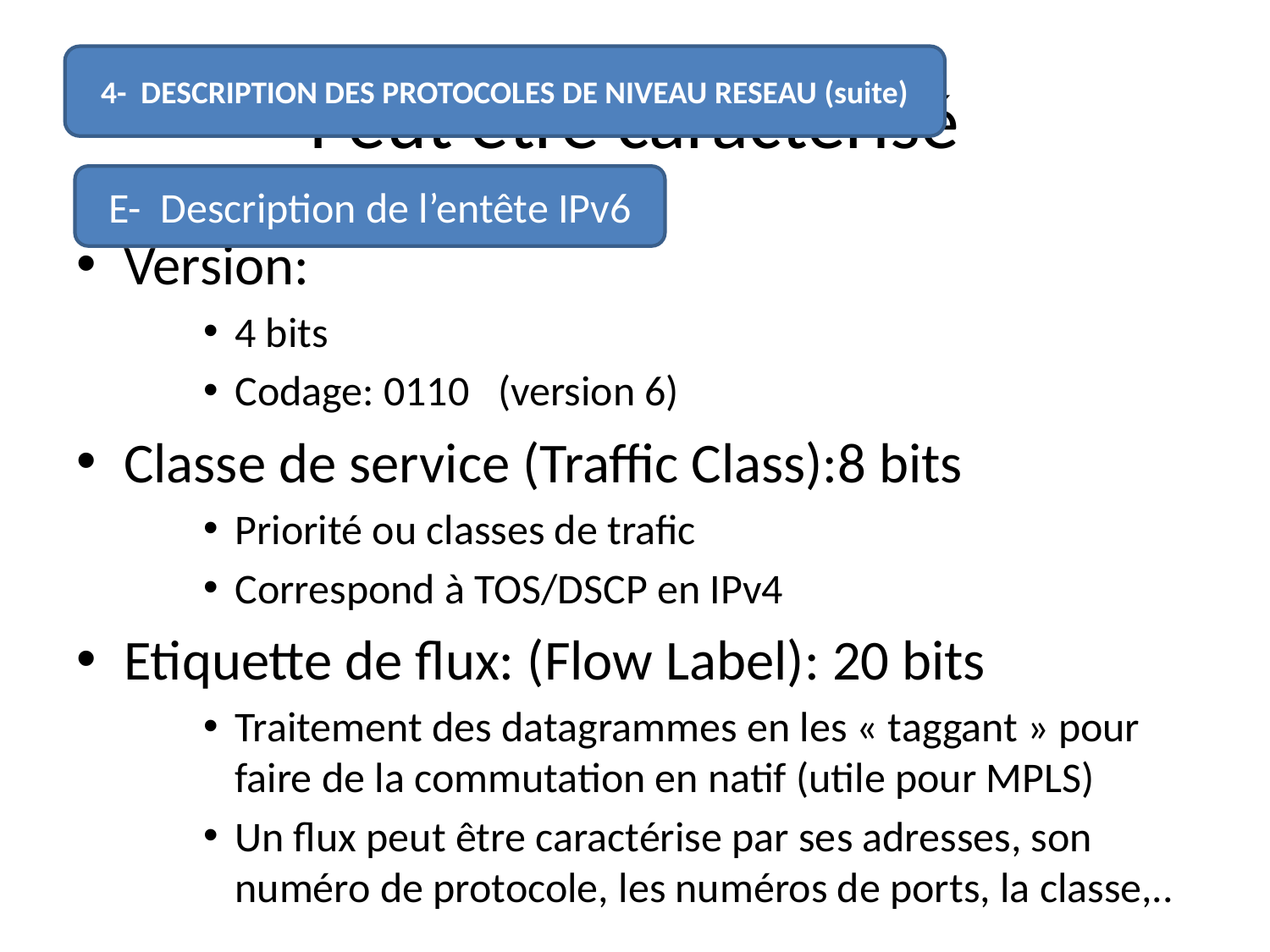

# Peut être caractérisé
4-  DESCRIPTION DES PROTOCOLES DE NIVEAU RESEAU (suite)
E-  Description de l’entête IPv6
Version:
4 bits
Codage: 0110   (version 6)
Classe de service (Traffic Class):8 bits
Priorité ou classes de trafic
Correspond à TOS/DSCP en IPv4
Etiquette de flux: (Flow Label): 20 bits
Traitement des datagrammes en les « taggant » pour faire de la commutation en natif (utile pour MPLS)
Un flux peut être caractérise par ses adresses, son numéro de protocole, les numéros de ports, la classe,..